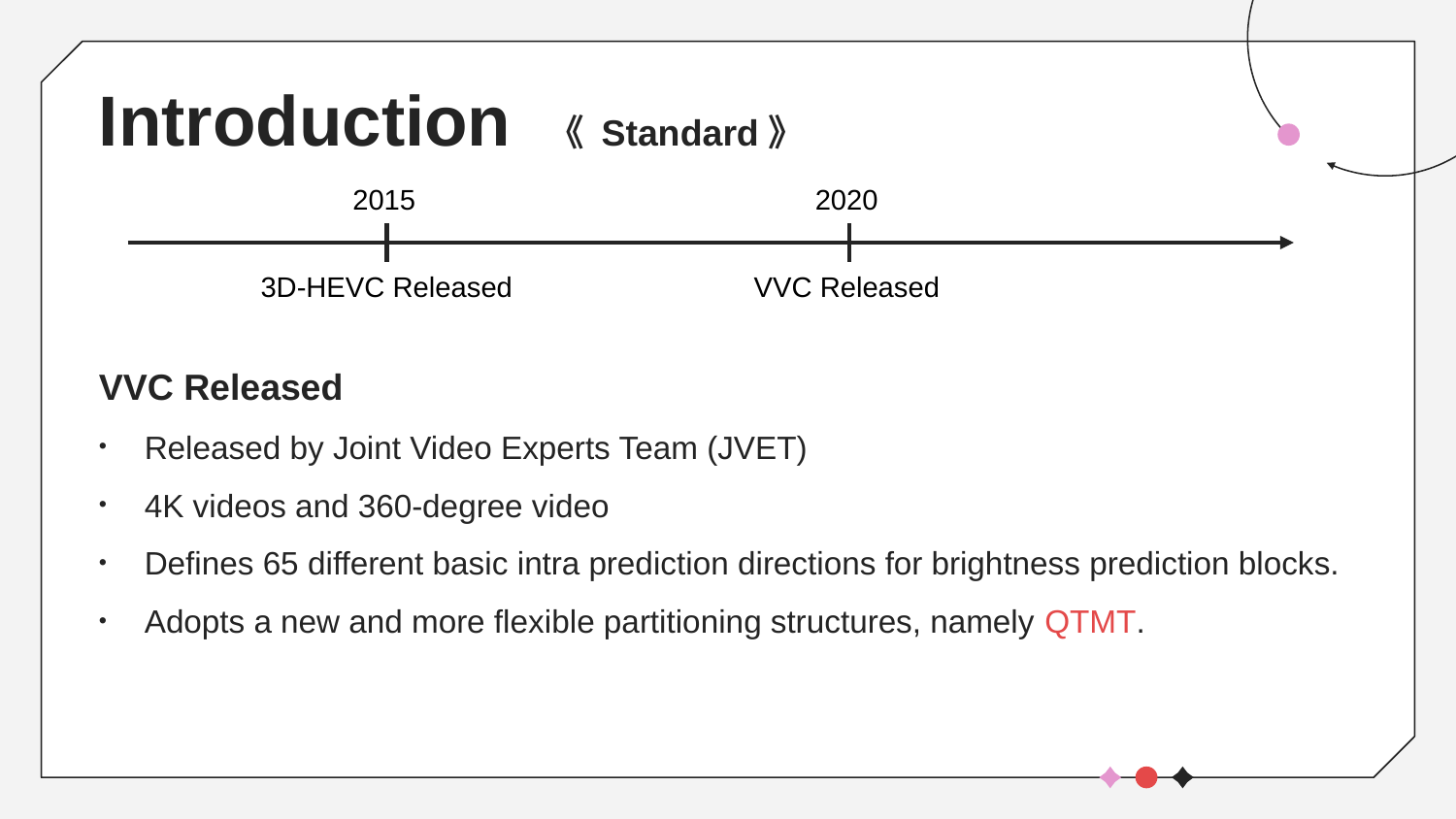

# Introduction 《 Standard》
2015
2020
3D-HEVC Released
VVC Released
VVC Released
Released by Joint Video Experts Team (JVET)
4K videos and 360-degree video
Defines 65 different basic intra prediction directions for brightness prediction blocks.
Adopts a new and more flexible partitioning structures, namely QTMT.